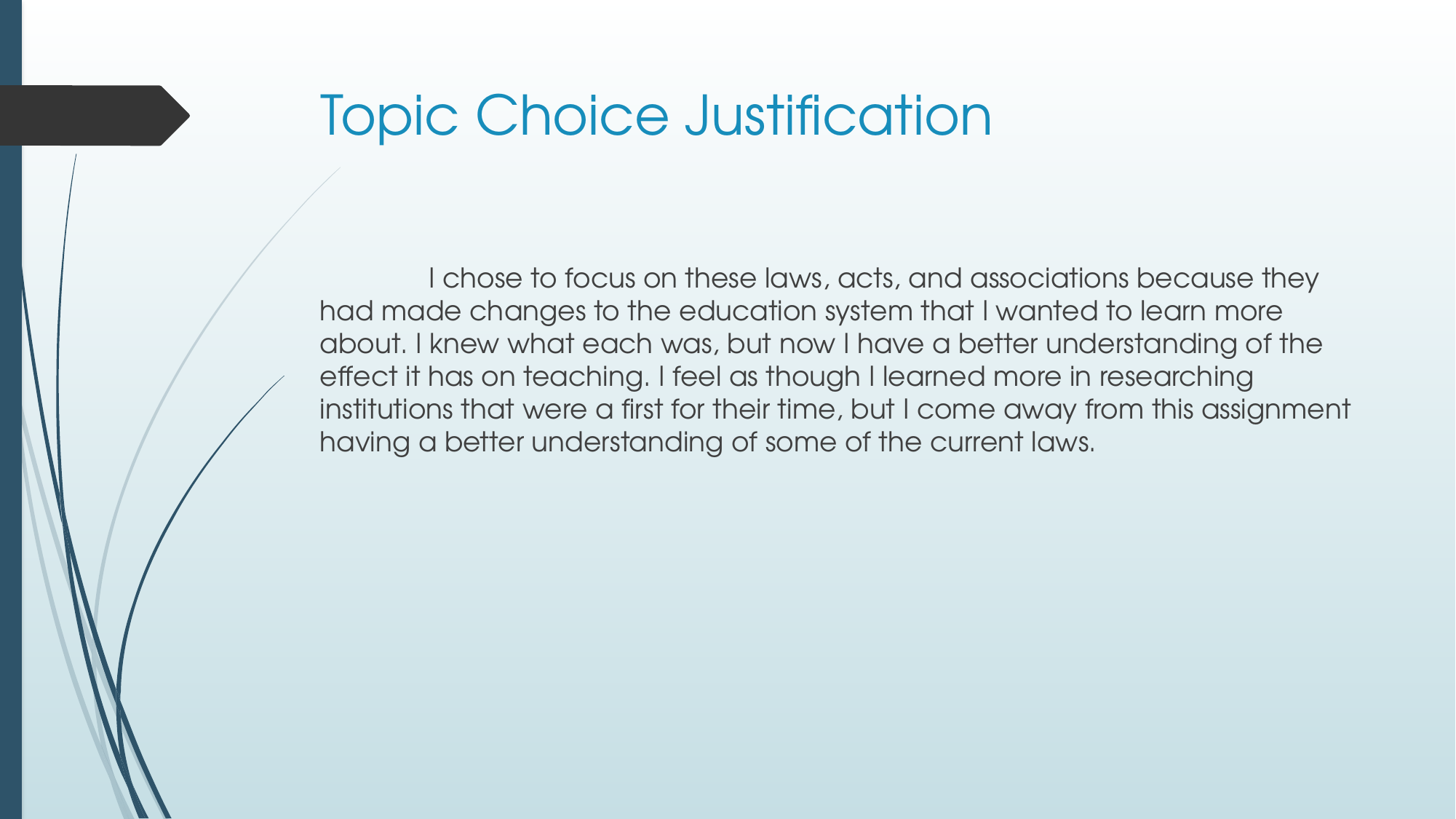

# Topic Choice Justification
	I chose to focus on these laws, acts, and associations because they had made changes to the education system that I wanted to learn more about. I knew what each was, but now I have a better understanding of the effect it has on teaching. I feel as though I learned more in researching institutions that were a first for their time, but I come away from this assignment having a better understanding of some of the current laws.